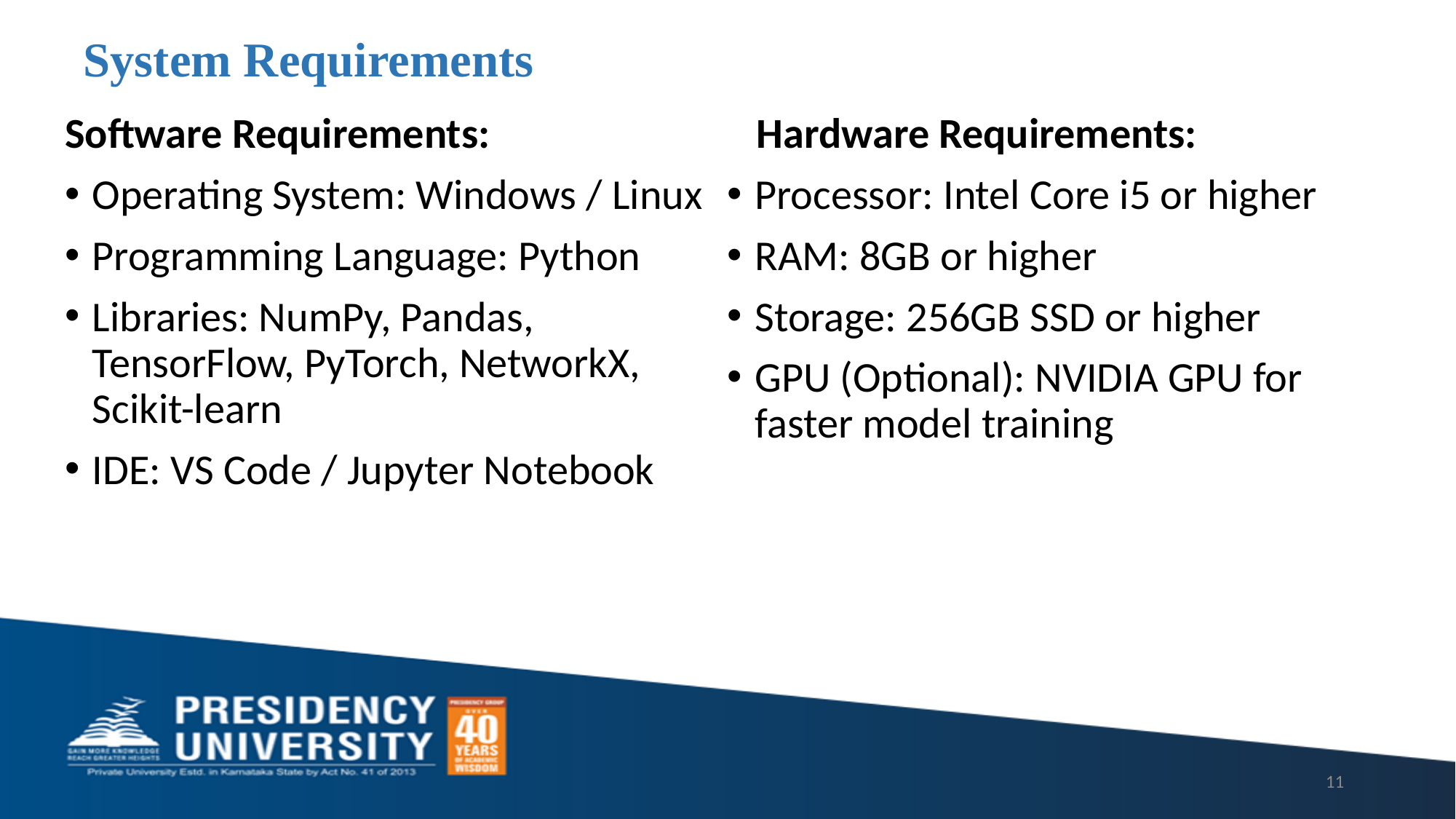

# System Requirements
Software Requirements:
Operating System: Windows / Linux
Programming Language: Python
Libraries: NumPy, Pandas, TensorFlow, PyTorch, NetworkX, Scikit-learn
IDE: VS Code / Jupyter Notebook

   Hardware Requirements:
Processor: Intel Core i5 or higher
RAM: 8GB or higher
Storage: 256GB SSD or higher
GPU (Optional): NVIDIA GPU for faster model training

11